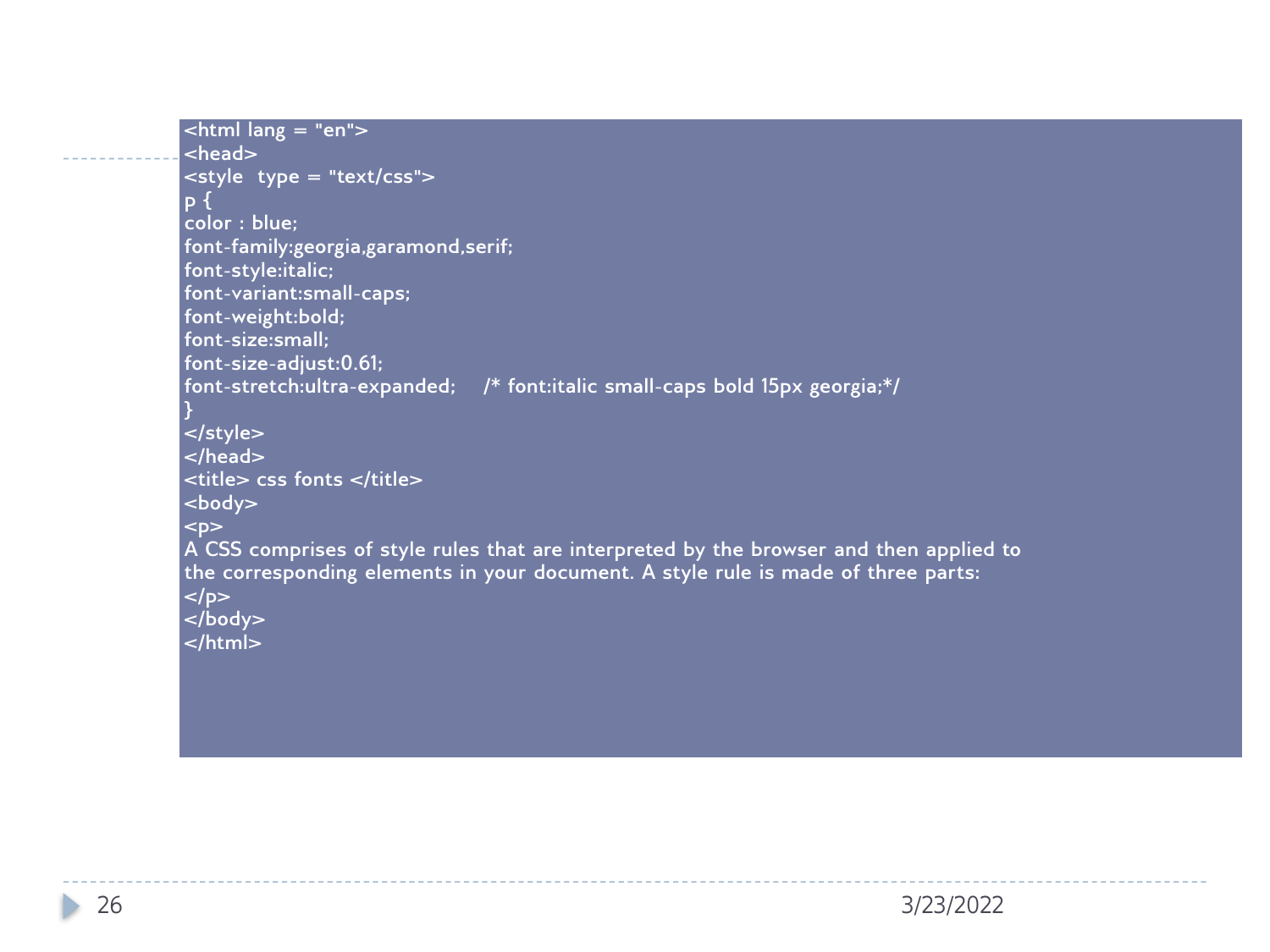

| <html lang = "en"> <head> <style type = "text/css"> p { color : blue; font-family:georgia,garamond,serif; font-style:italic; font-variant:small-caps; font-weight:bold; font-size:small; font-size-adjust:0.61; font-stretch:ultra-expanded; /\* font:italic small-caps bold 15px georgia;\*/ } </style> </head> <title> css fonts </title> <body> <p> A CSS comprises of style rules that are interpreted by the browser and then applied to the corresponding elements in your document. A style rule is made of three parts: </p> </body> </html> |
| --- |
26
3/23/2022